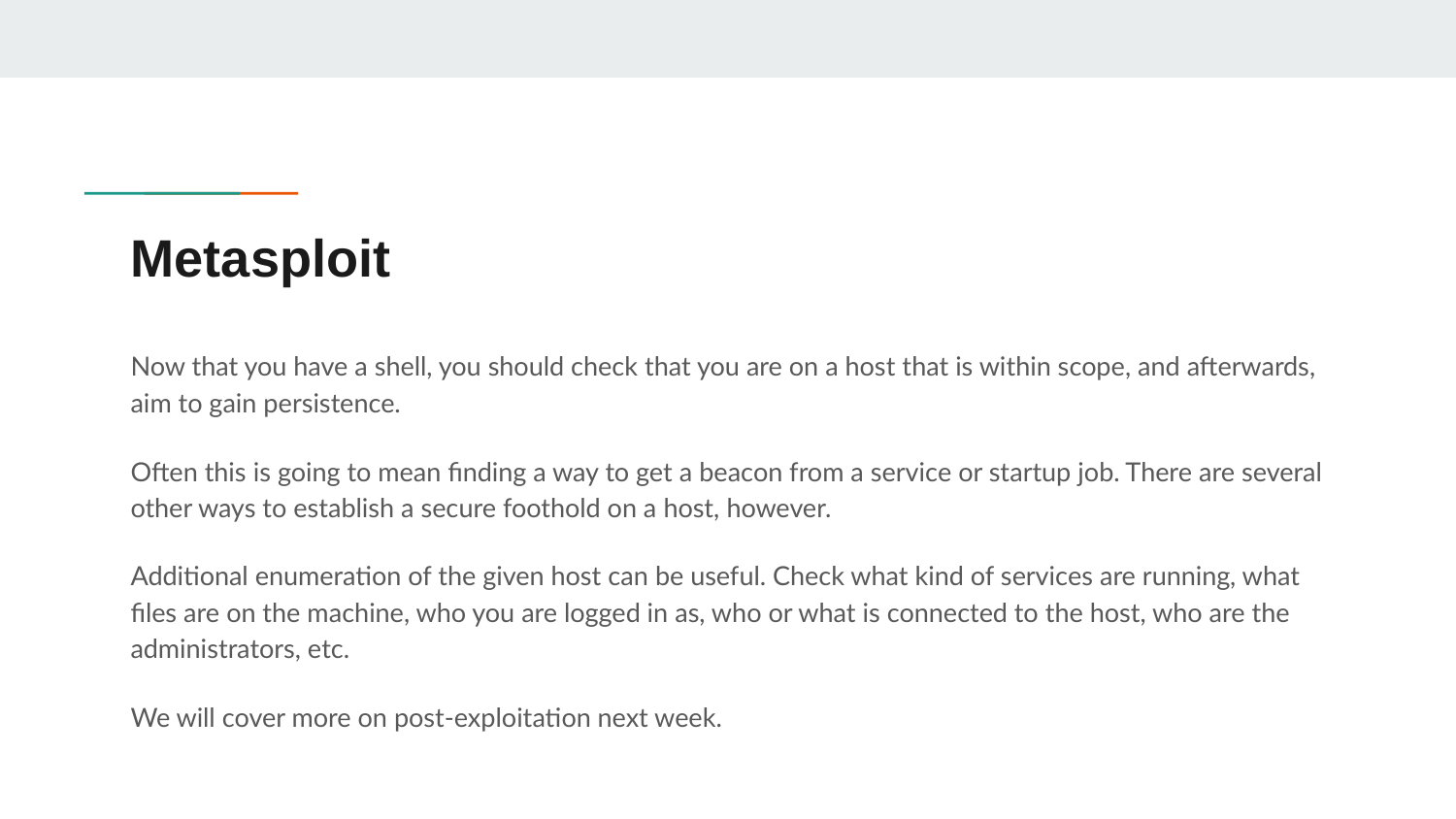

# Metasploit
Now that you have a shell, you should check that you are on a host that is within scope, and afterwards, aim to gain persistence.
Often this is going to mean finding a way to get a beacon from a service or startup job. There are several other ways to establish a secure foothold on a host, however.
Additional enumeration of the given host can be useful. Check what kind of services are running, what files are on the machine, who you are logged in as, who or what is connected to the host, who are the administrators, etc.
We will cover more on post-exploitation next week.